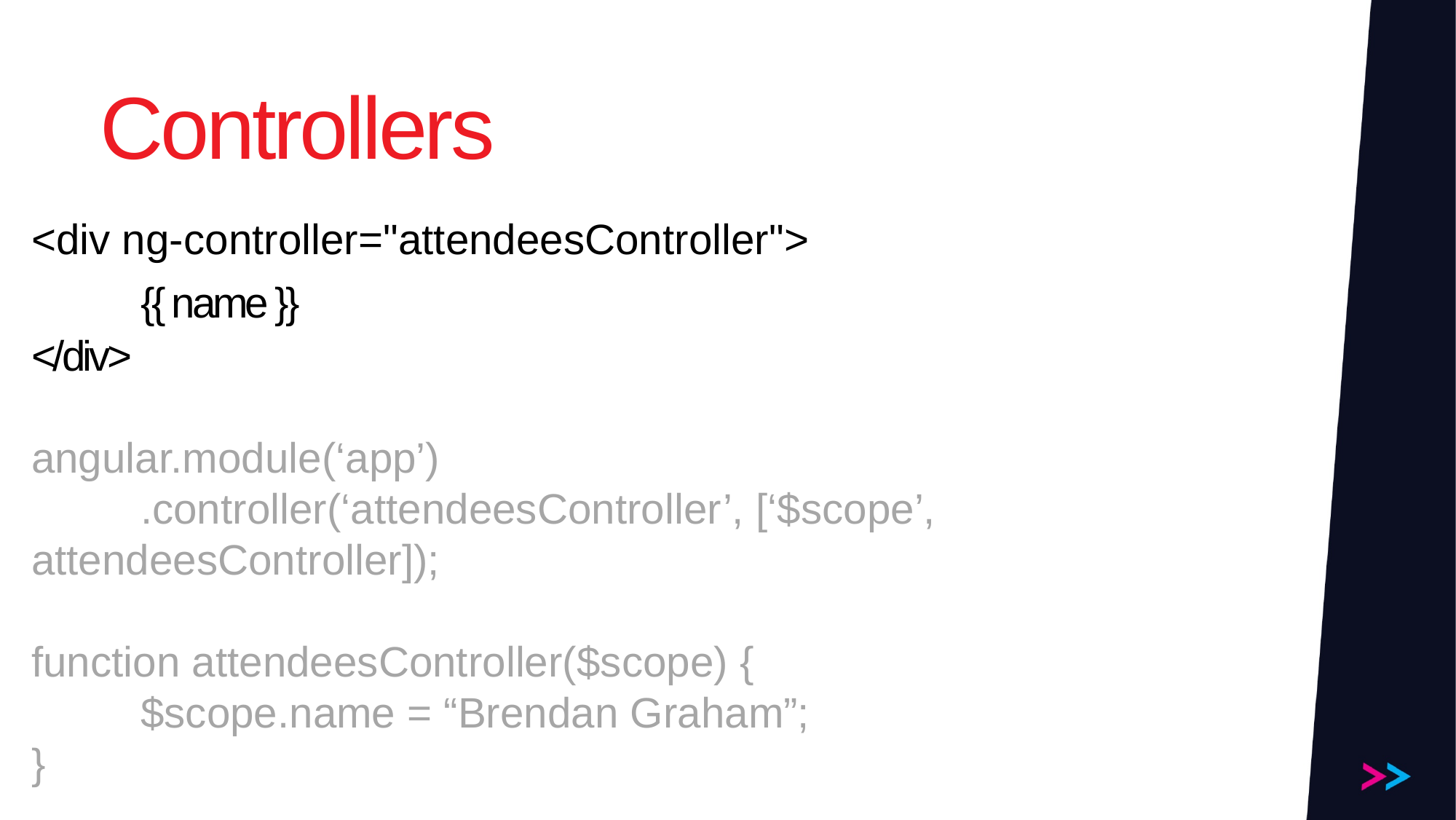

# Controllers
<div ng-controller="attendeesController">
	{{ name }}
</div>

angular.module(‘app’)
	.controller(‘attendeesController’, [‘$scope’, attendeesController]);

function attendeesController($scope) {
	$scope.name = “Brendan Graham”;
}